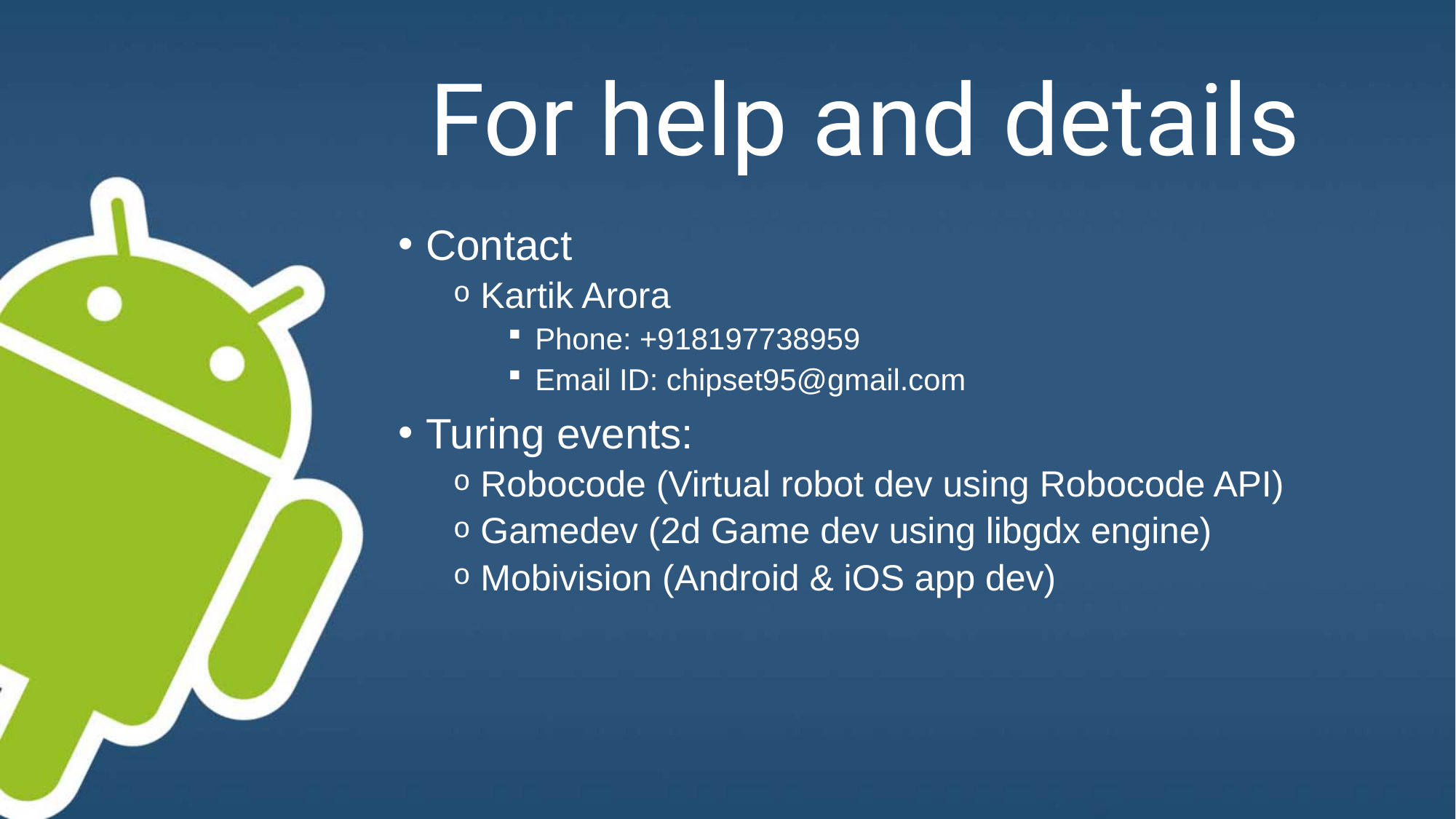

# For help and details
Contact
Kartik Arora
Phone: +918197738959
Email ID: chipset95@gmail.com
Turing events:
Robocode (Virtual robot dev using Robocode API)
Gamedev (2d Game dev using libgdx engine)
Mobivision (Android & iOS app dev)